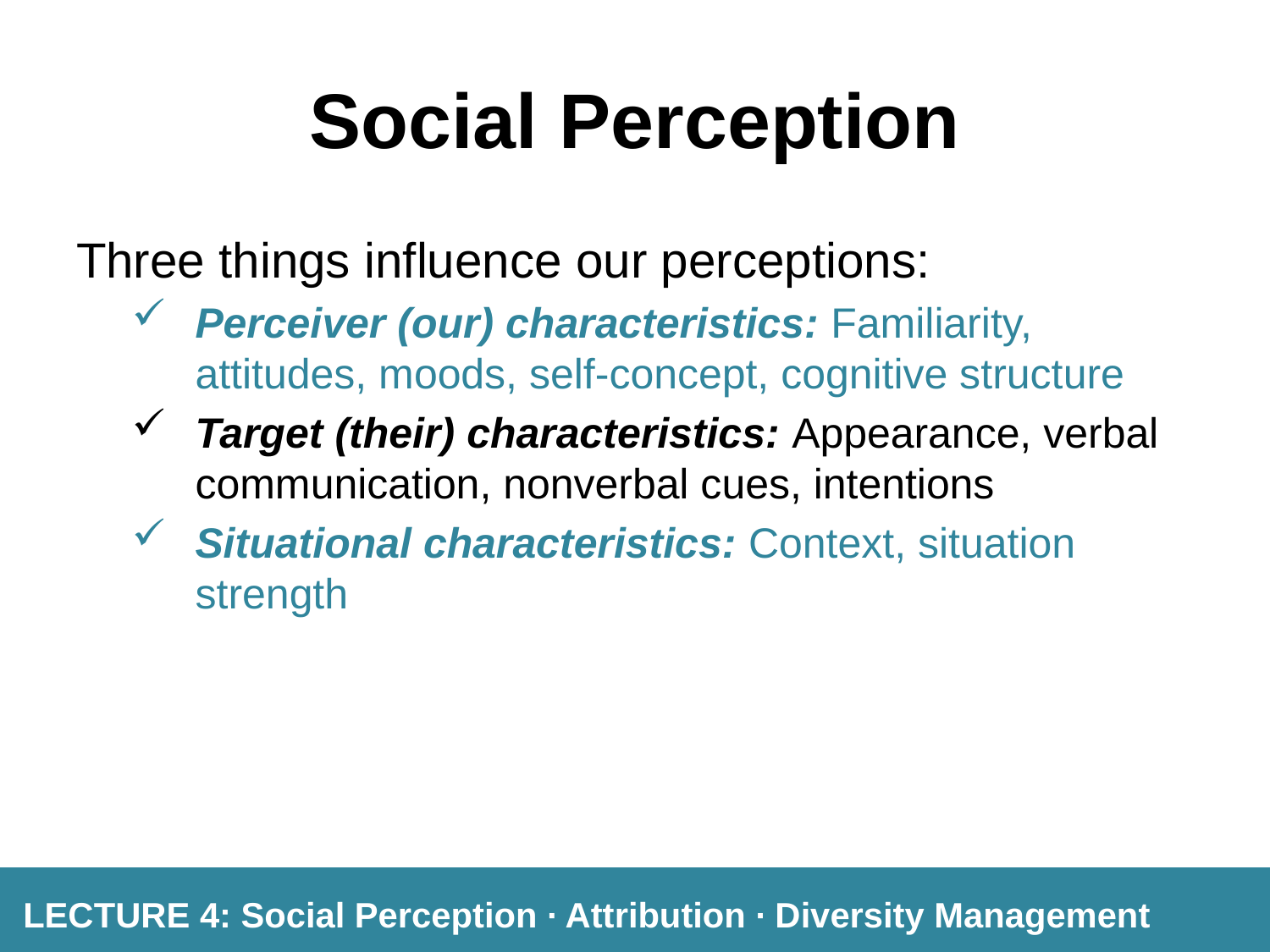

# Social Perception
Three things influence our perceptions:
Perceiver (our) characteristics: Familiarity, attitudes, moods, self-concept, cognitive structure
Target (their) characteristics: Appearance, verbal communication, nonverbal cues, intentions
Situational characteristics: Context, situation strength
LECTURE 4: Social Perception ∙ Attribution ∙ Diversity Management